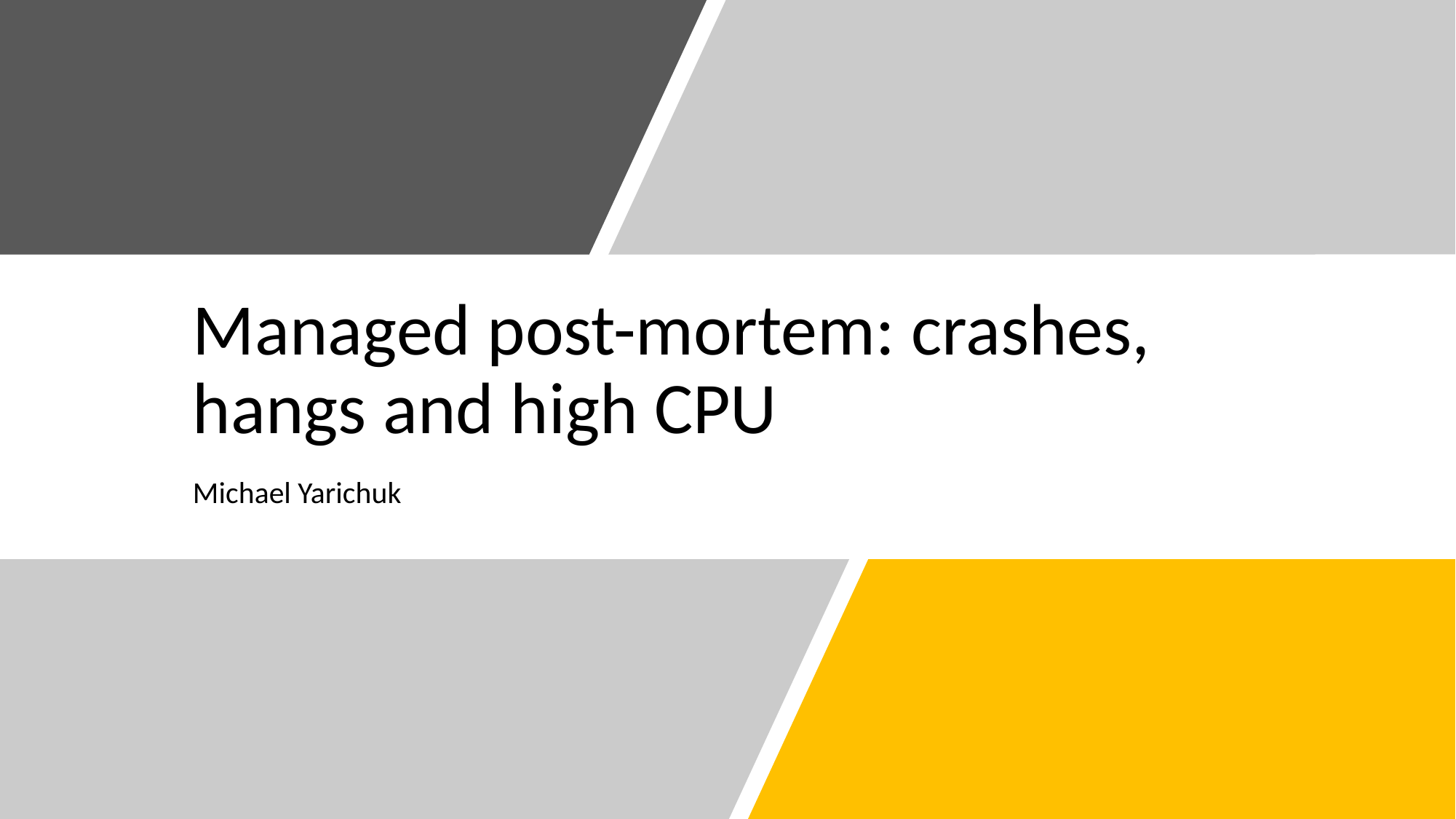

# Managed post-mortem: crashes, hangs and high CPU
Michael Yarichuk